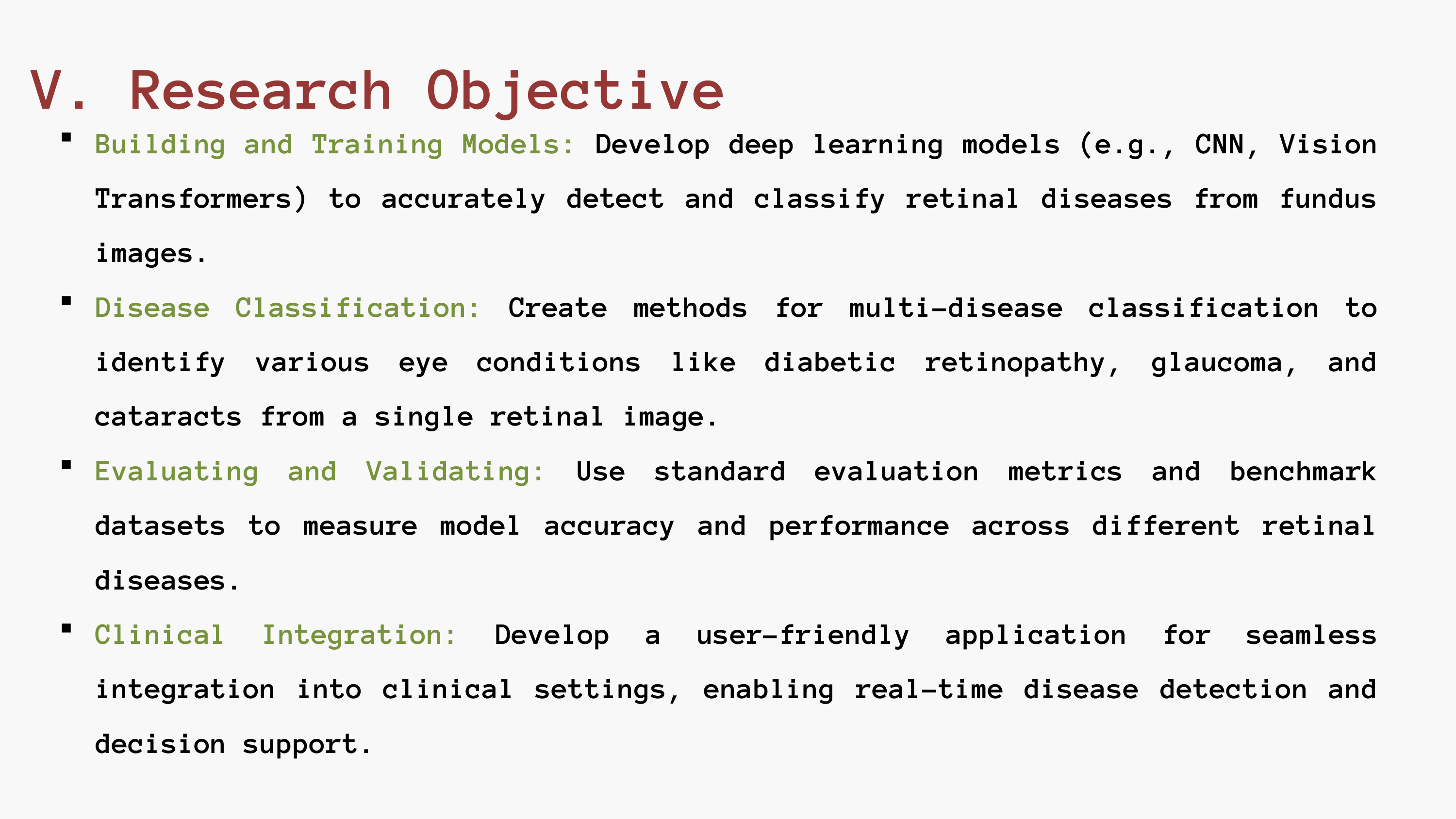

V. Research Objective

Building and Training Models: Develop deep learning models (e.g., CNN, Vision Transformers) to accurately detect and classify retinal diseases from fundus images.
Disease Classification: Create methods for multi-disease classification to identify various eye conditions like diabetic retinopathy, glaucoma, and cataracts from a single retinal image.
Evaluating and Validating: Use standard evaluation metrics and benchmark datasets to measure model accuracy and performance across different retinal diseases.
Clinical Integration: Develop a user-friendly application for seamless integration into clinical settings, enabling real-time disease detection and decision support.